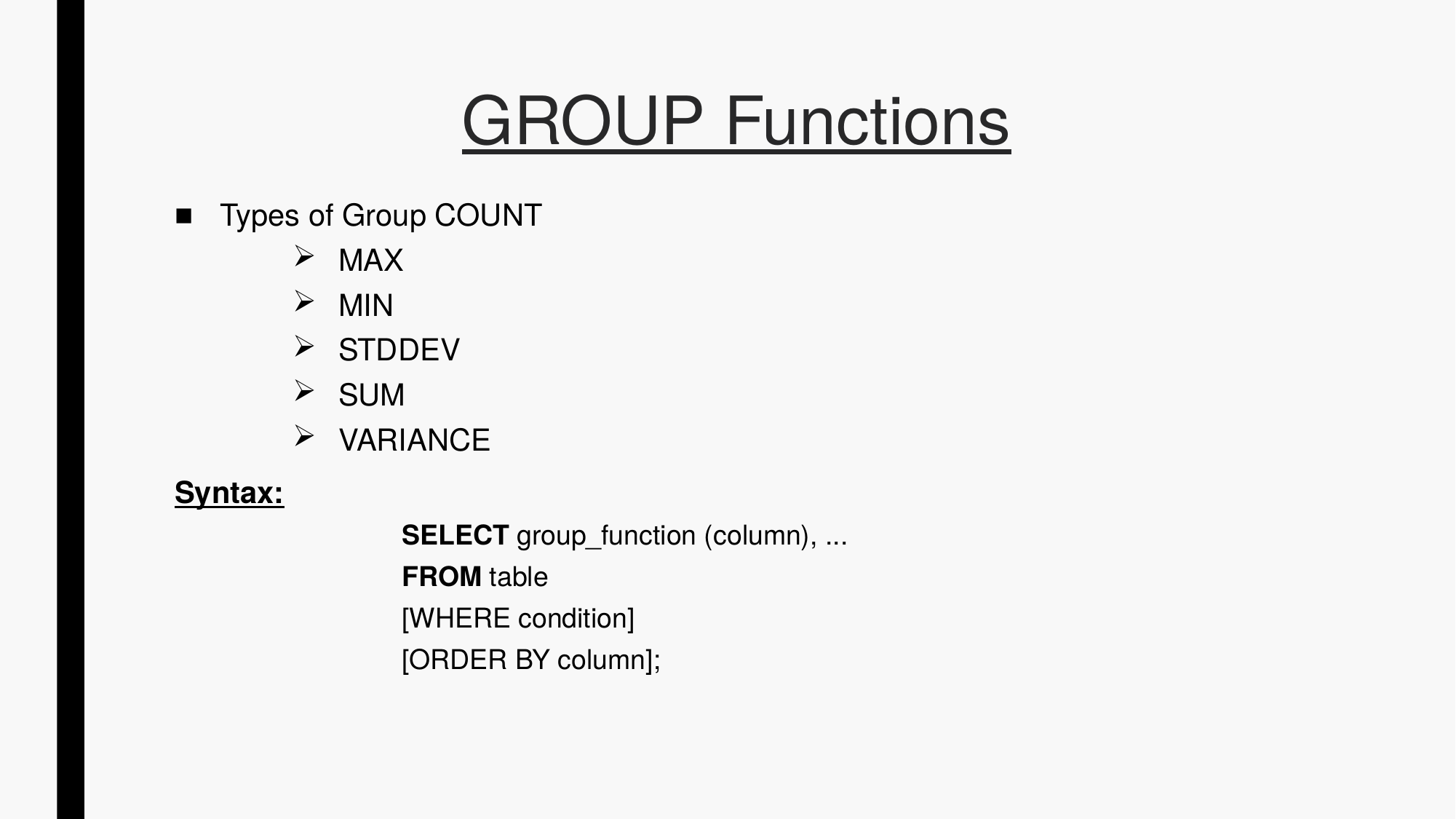

# GROUP Functions
Types of Group COUNT
MAX
MIN
STDDEV
SUM
VARIANCE
Syntax:
SELECT group_function (column), ...
FROM table
[WHERE condition]
[ORDER BY column];